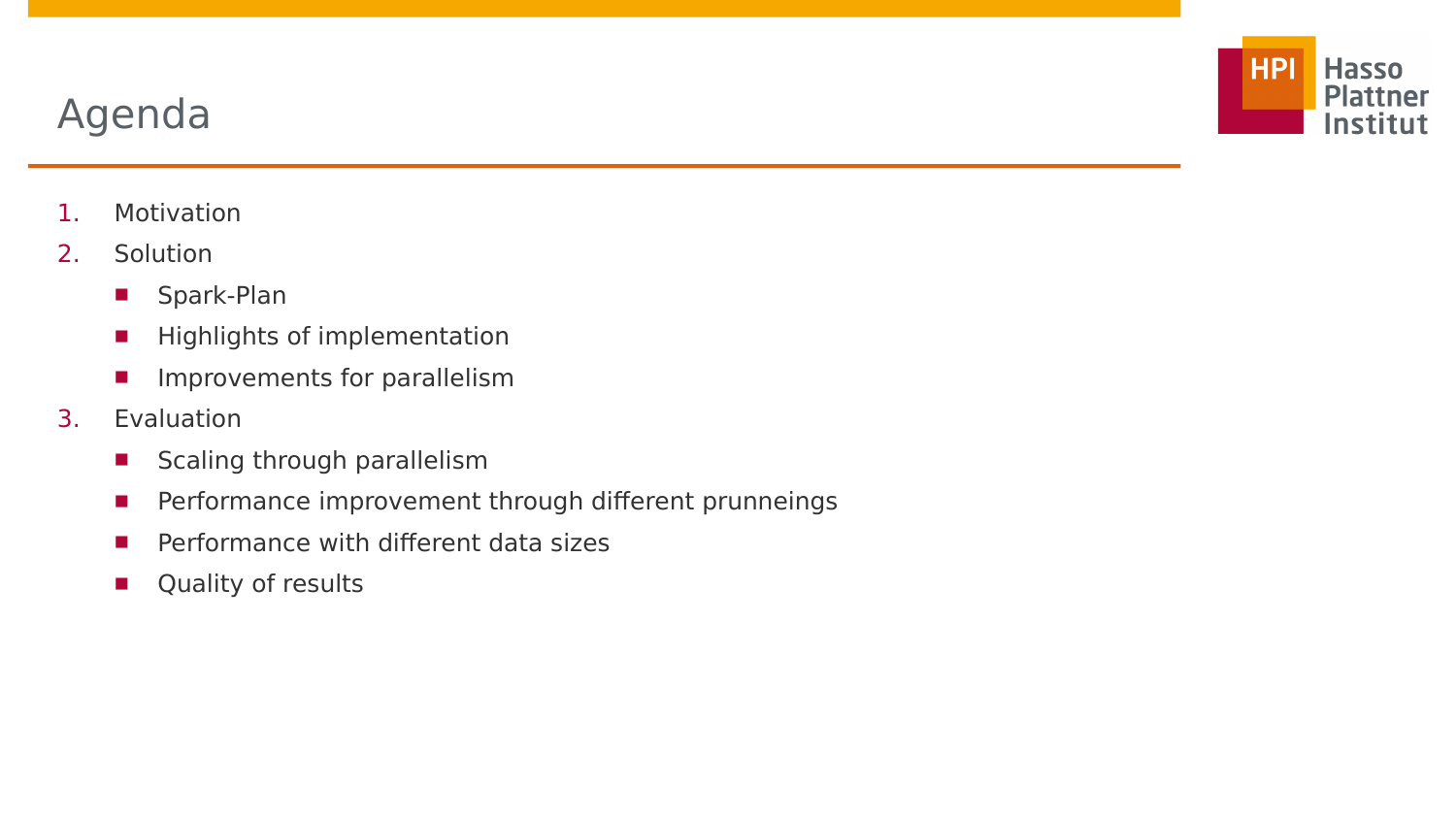

# Agenda
Motivation
Solution
Spark-Plan
Highlights of implementation
Improvements for parallelism
Evaluation
Scaling through parallelism
Performance improvement through different prunneings
Performance with different data sizes
Quality of results